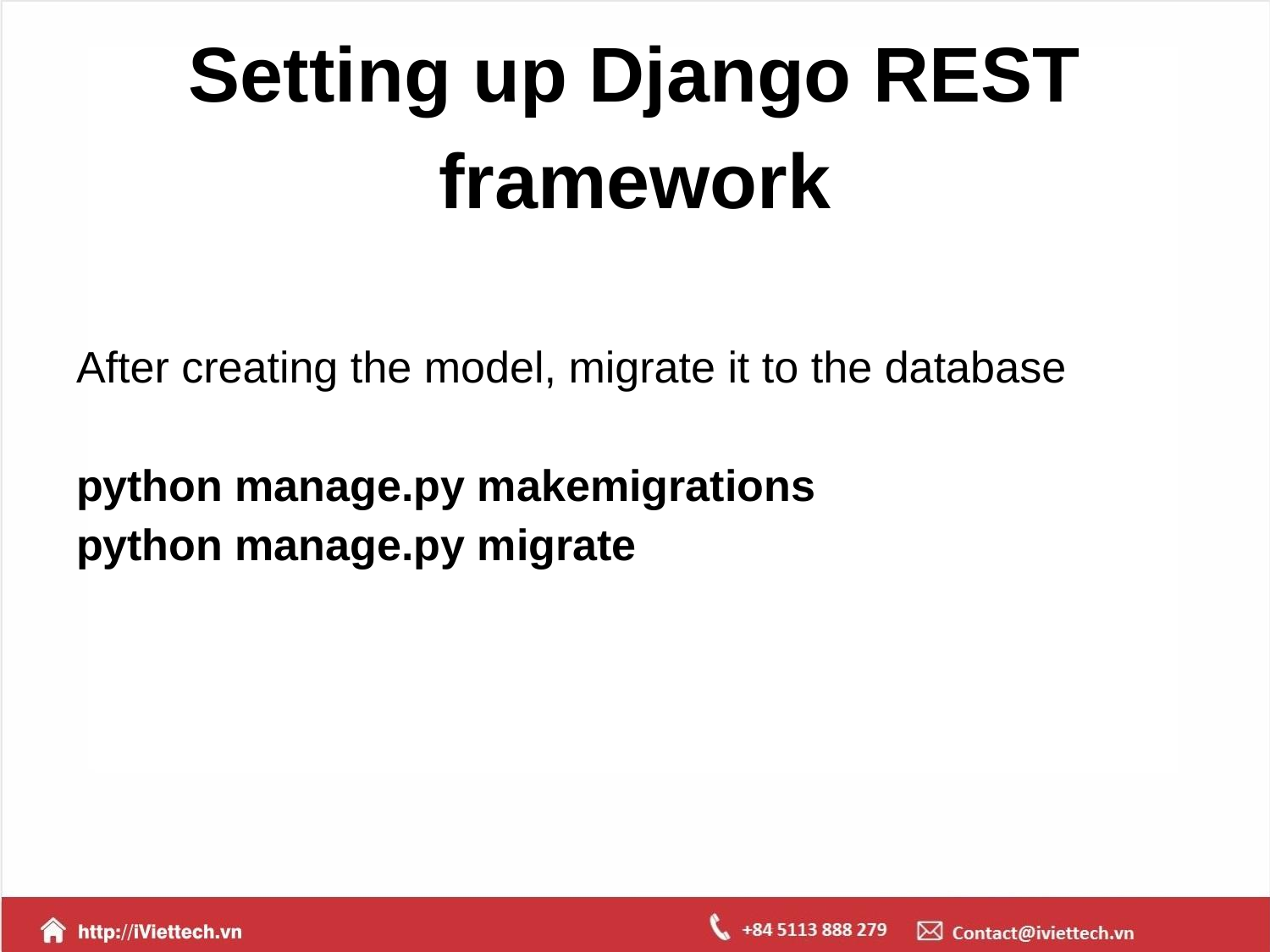

# Setting up Django REST framework
After creating the model, migrate it to the database

python manage.py makemigrations
python manage.py migrate